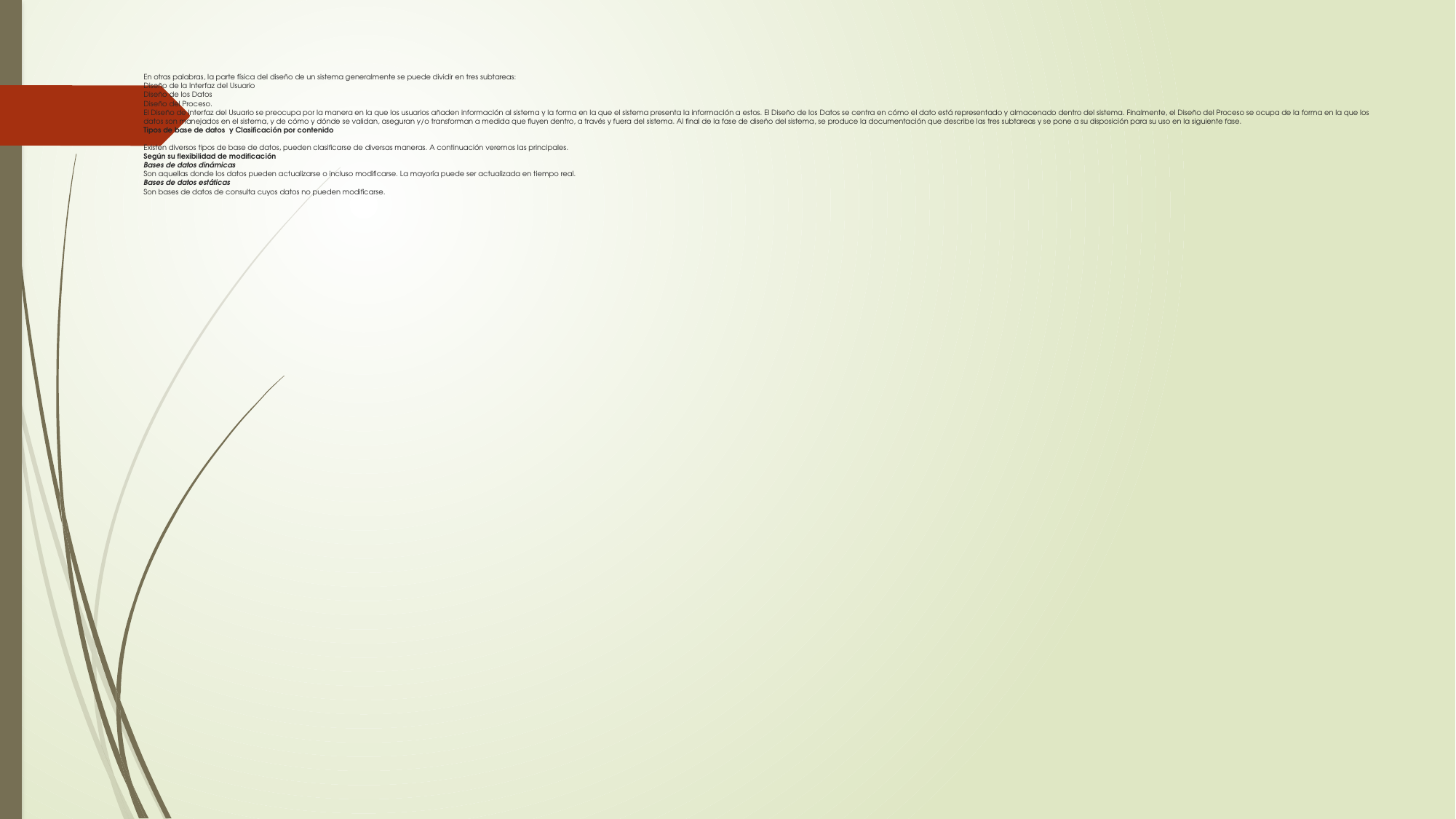

# En otras palabras, la parte física del diseño de un sistema generalmente se puede dividir en tres subtareas: Diseño de la Interfaz del Usuario Diseño de los Datos Diseño del Proceso. El Diseño de Interfaz del Usuario se preocupa por la manera en la que los usuarios añaden información al sistema y la forma en la que el sistema presenta la información a estos. El Diseño de los Datos se centra en cómo el dato está representado y almacenado dentro del sistema. Finalmente, el Diseño del Proceso se ocupa de la forma en la que los datos son manejados en el sistema, y de cómo y dónde se validan, aseguran y/o transforman a medida que fluyen dentro, a través y fuera del sistema. Al final de la fase de diseño del sistema, se produce la documentación que describe las tres subtareas y se pone a su disposición para su uso en la siguiente fase. Tipos de base de datos  y Clasificación por contenido Existen diversos tipos de base de datos, pueden clasificarse de diversas maneras. A continuación veremos las principales. Según su flexibilidad de modificación Bases de datos dinámicas Son aquellas donde los datos pueden actualizarse o incluso modificarse. La mayoría puede ser actualizada en tiempo real. Bases de datos estáticas Son bases de datos de consulta cuyos datos no pueden modificarse.